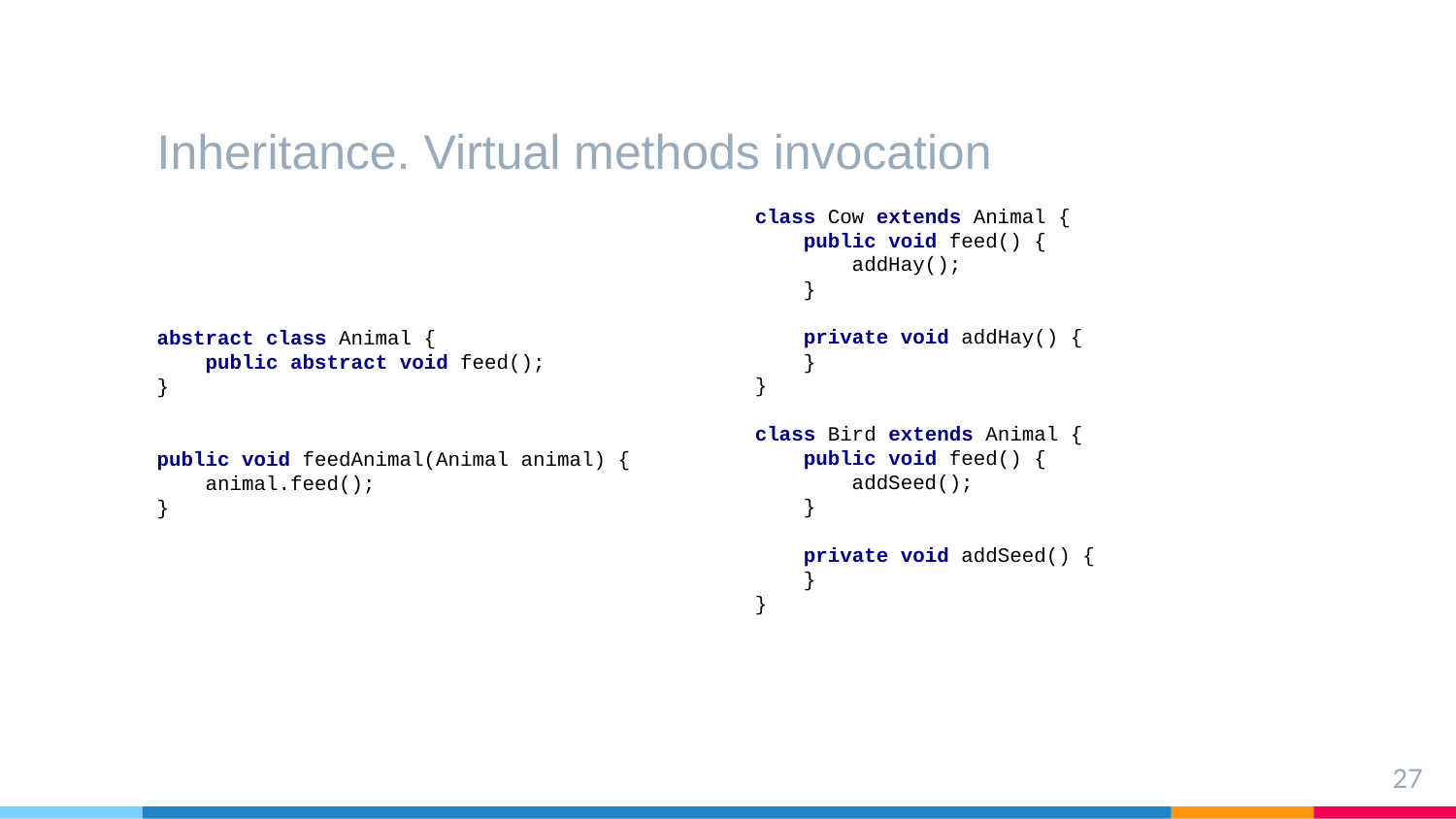

# Inheritance. Virtual methods invocation
class Cow extends Animal {
    public void feed() {
        addHay();
    }
    private void addHay() {
    }
}
class Bird extends Animal {
    public void feed() {
        addSeed();
    }
    private void addSeed() {
    }
}

abstract class Animal {
    public abstract void feed();
}

public void feedAnimal(Animal animal) {
    animal.feed();
}
27